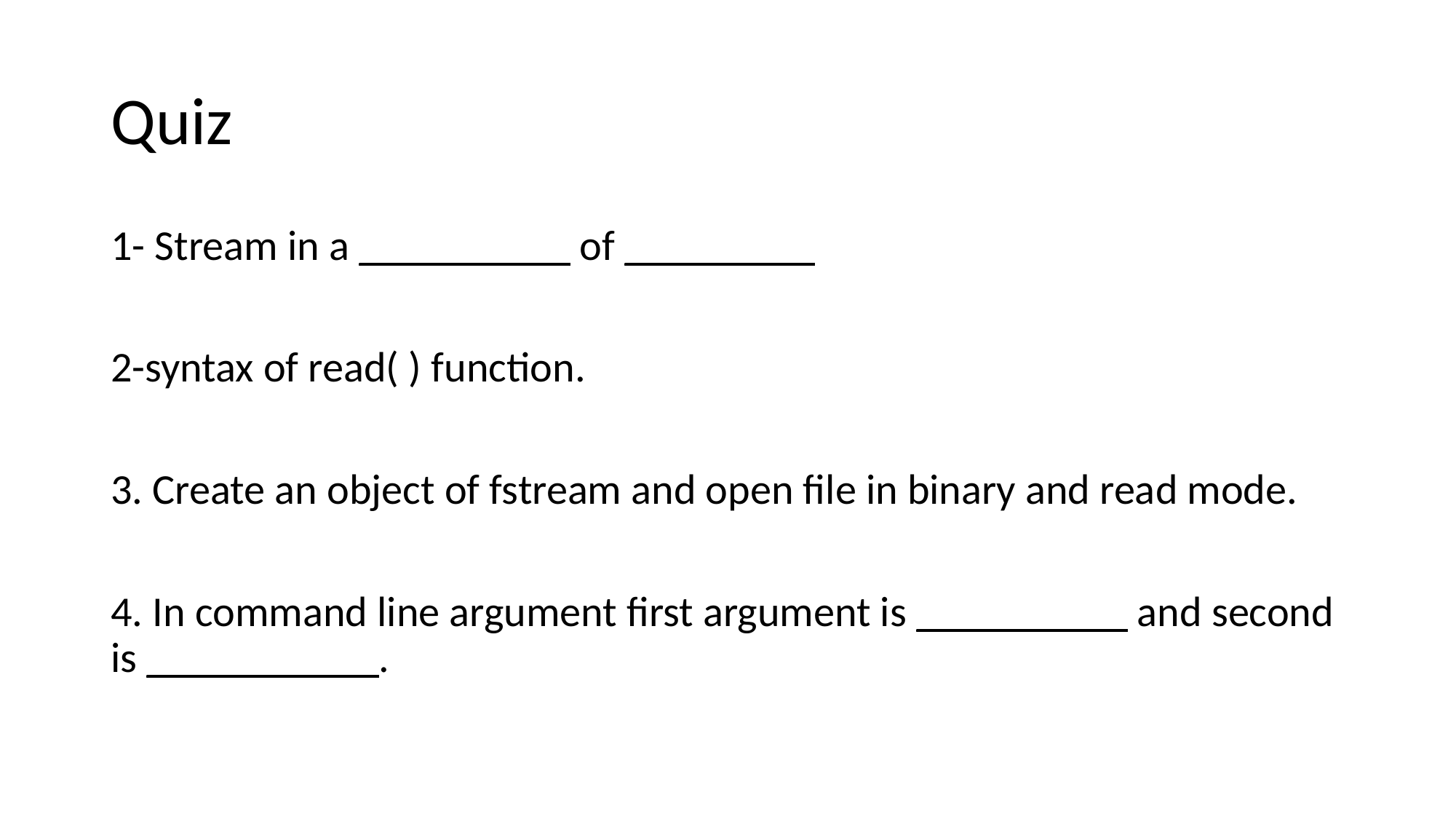

# Quiz
1- Stream in a __________ of _________

2-syntax of read( ) function.

3. Create an object of fstream and open file in binary and read mode.

4. In command line argument first argument is __________ and second is ___________.